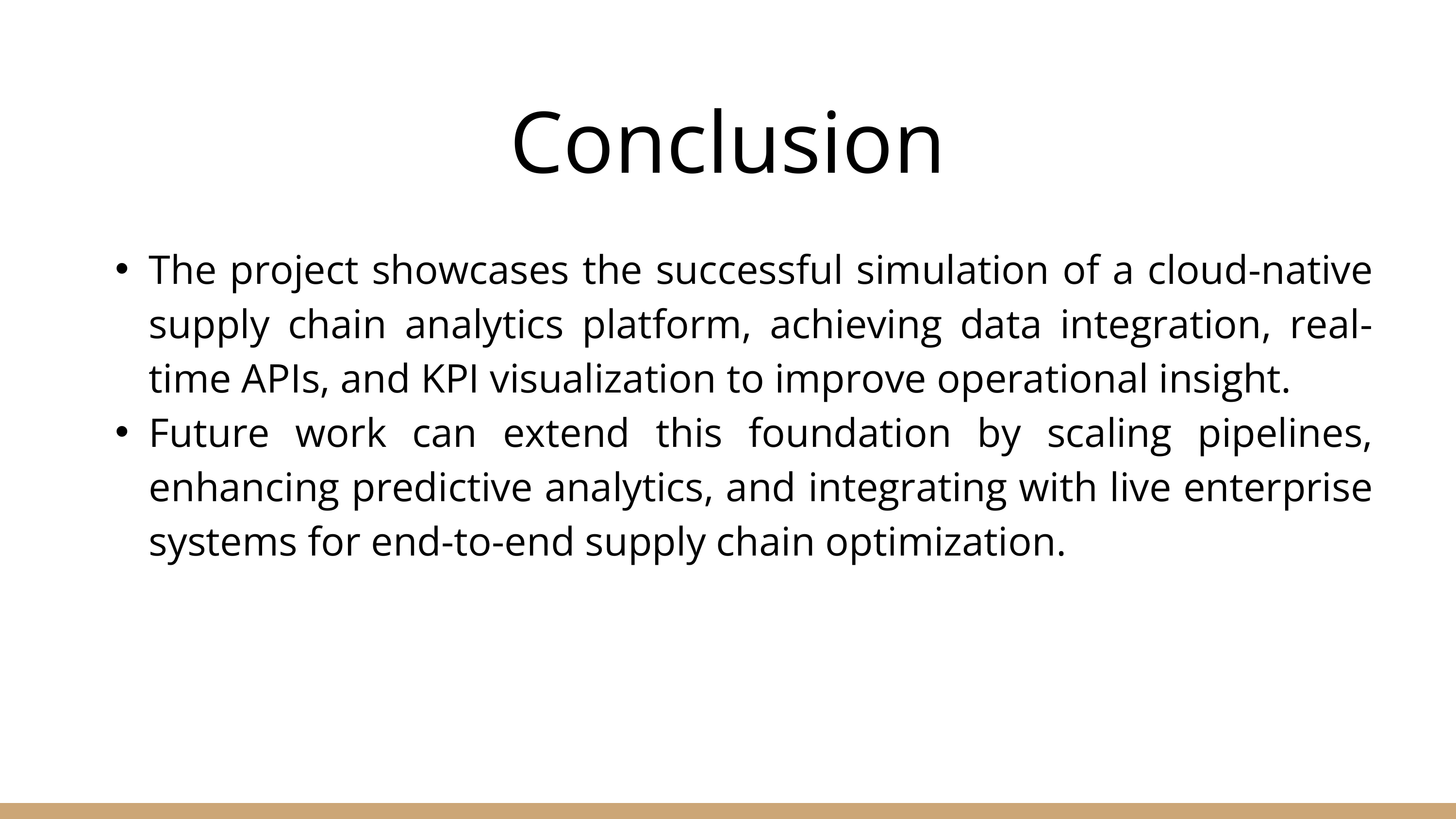

Conclusion

          The Book-Buffet app helps the user to read books online. It also helps user to
          store the favourite books and delete them afterwards.
The project showcases the successful simulation of a cloud-native supply chain analytics platform, achieving data integration, real-time APIs, and KPI visualization to improve operational insight.
Future work can extend this foundation by scaling pipelines, enhancing predictive analytics, and integrating with live enterprise systems for end-to-end supply chain optimization.